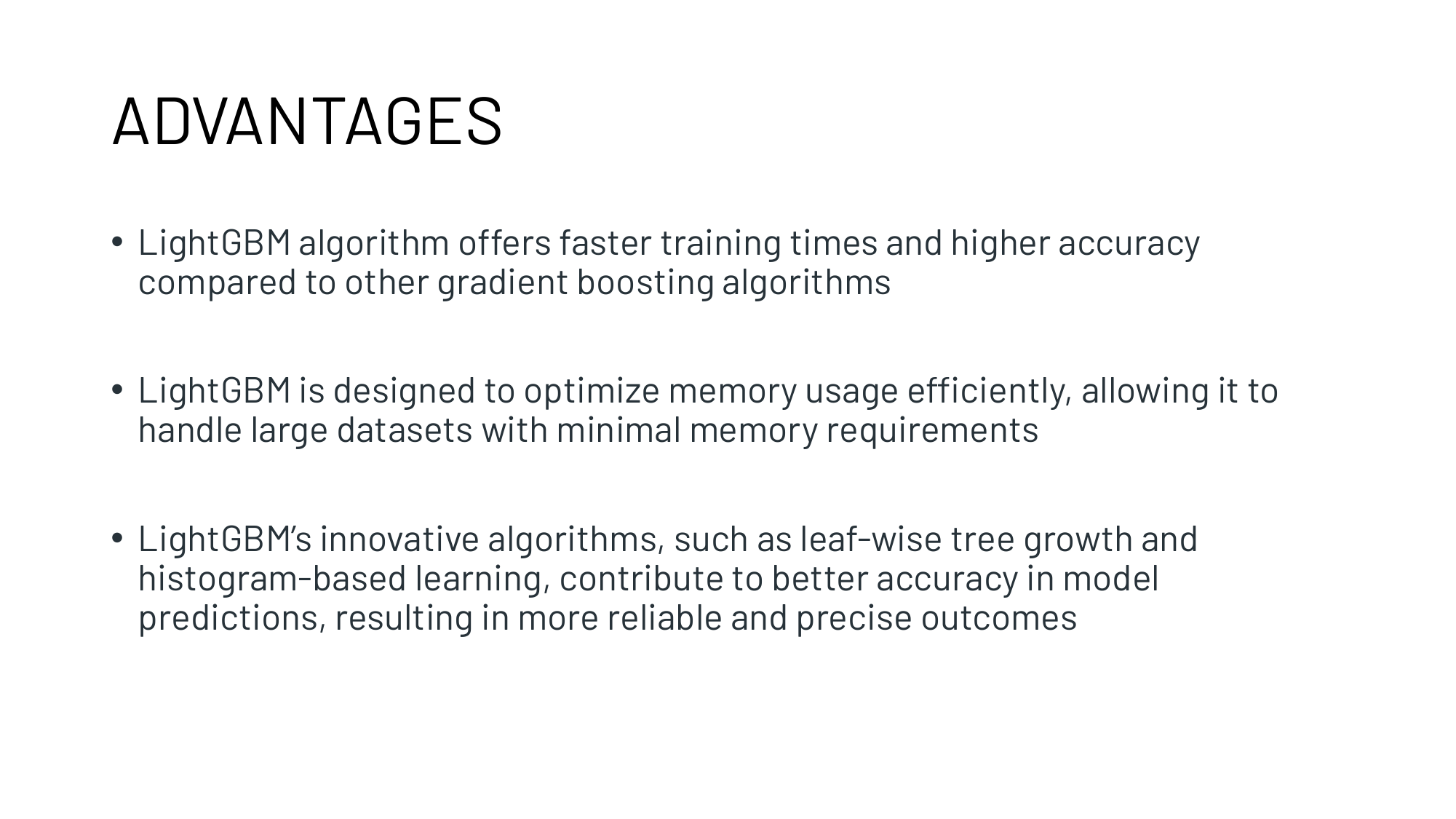

# ADVANTAGES
LightGBM algorithm offers faster training times and higher accuracy compared to other gradient boosting algorithms

LightGBM is designed to optimize memory usage efficiently, allowing it to handle large datasets with minimal memory requirements

LightGBM’s innovative algorithms, such as leaf-wise tree growth and histogram-based learning, contribute to better accuracy in model predictions, resulting in more reliable and precise outcomes